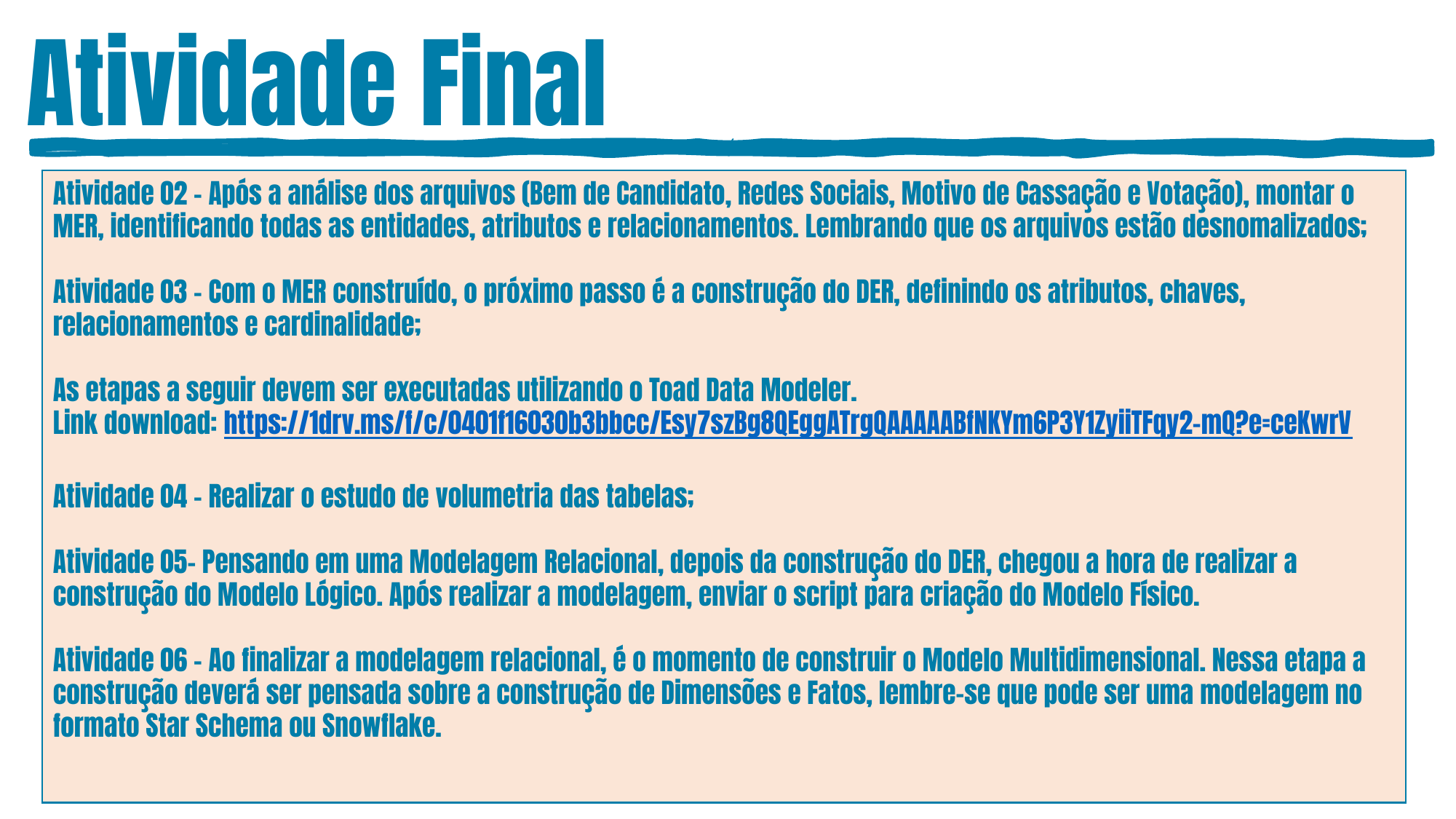

Atividade Final
‘

Atividade 02 – Após a análise dos arquivos (Bem de Candidato, Redes Sociais, Motivo de Cassação e Votação), montar o MER, identificando todas as entidades, atributos e relacionamentos. Lembrando que os arquivos estão desnomalizados;

Atividade 03 – Com o MER construído, o próximo passo é a construção do DER, definindo os atributos, chaves, relacionamentos e cardinalidade;

As etapas a seguir devem ser executadas utilizando o Toad Data Modeler.
Link download: https://1drv.ms/f/c/0401f16030b3bbcc/Esy7szBg8QEggATrgQAAAAABfNKYm6P3Y1ZyiiTFqy2-mQ?e=ceKwrV

Atividade 04 – Realizar o estudo de volumetria das tabelas;

Atividade 05– Pensando em uma Modelagem Relacional, depois da construção do DER, chegou a hora de realizar a construção do Modelo Lógico. Após realizar a modelagem, enviar o script para criação do Modelo Físico.

Atividade 06 – Ao finalizar a modelagem relacional, é o momento de construir o Modelo Multidimensional. Nessa etapa a construção deverá ser pensada sobre a construção de Dimensões e Fatos, lembre-se que pode ser uma modelagem no formato Star Schema ou Snowflake.